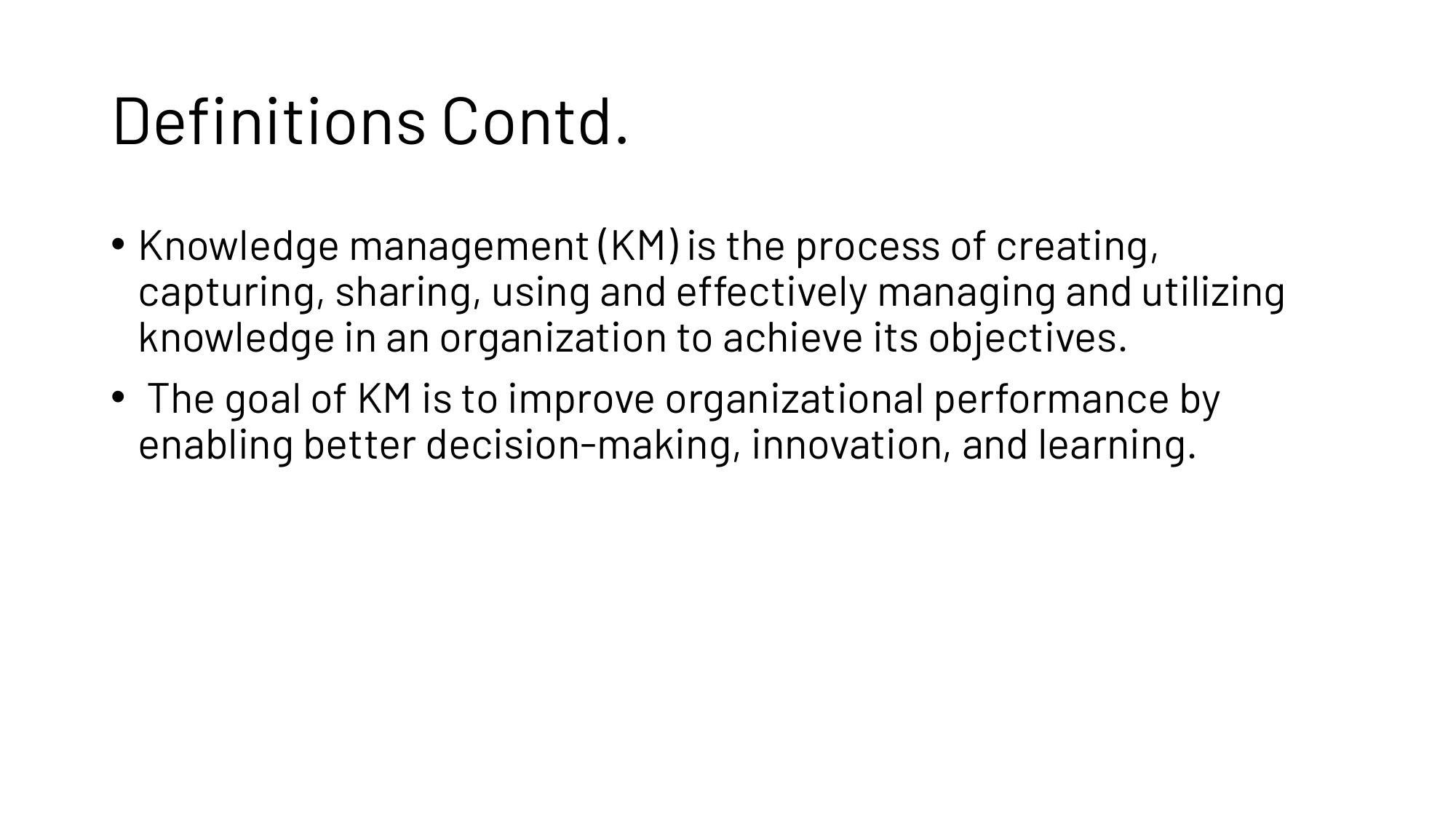

# Definitions Contd.
Knowledge management (KM) is the process of creating, capturing, sharing, using and effectively managing and utilizing knowledge in an organization to achieve its objectives.
 The goal of KM is to improve organizational performance by enabling better decision-making, innovation, and learning.